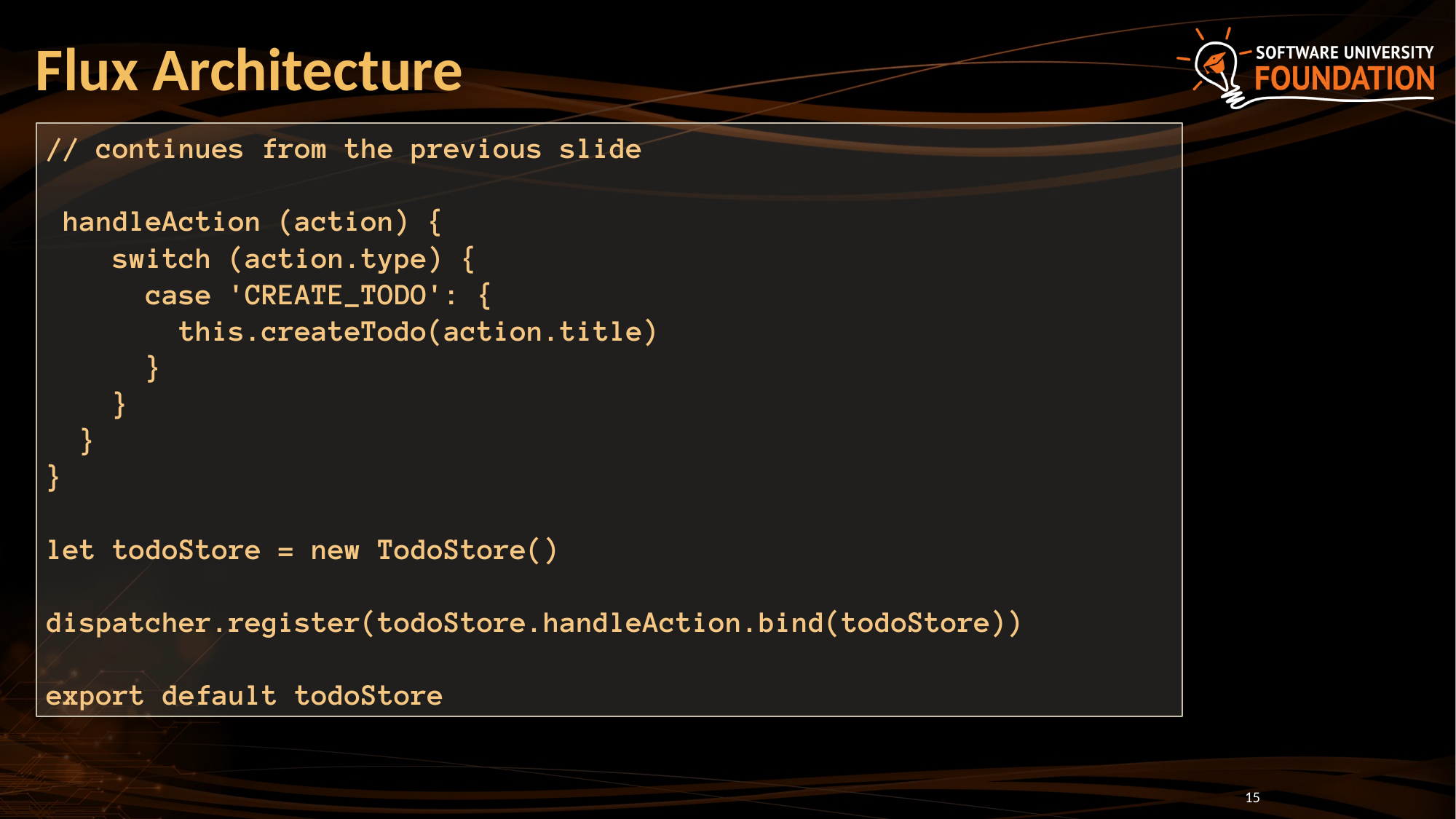

# Flux Architecture
// continues from the previous slide

 handleAction (action) {
    switch (action.type) {
      case 'CREATE_TODO': {
        this.createTodo(action.title)
      }
    }
  }
}

let todoStore = new TodoStore()

dispatcher.register(todoStore.handleAction.bind(todoStore))

export default todoStore
15